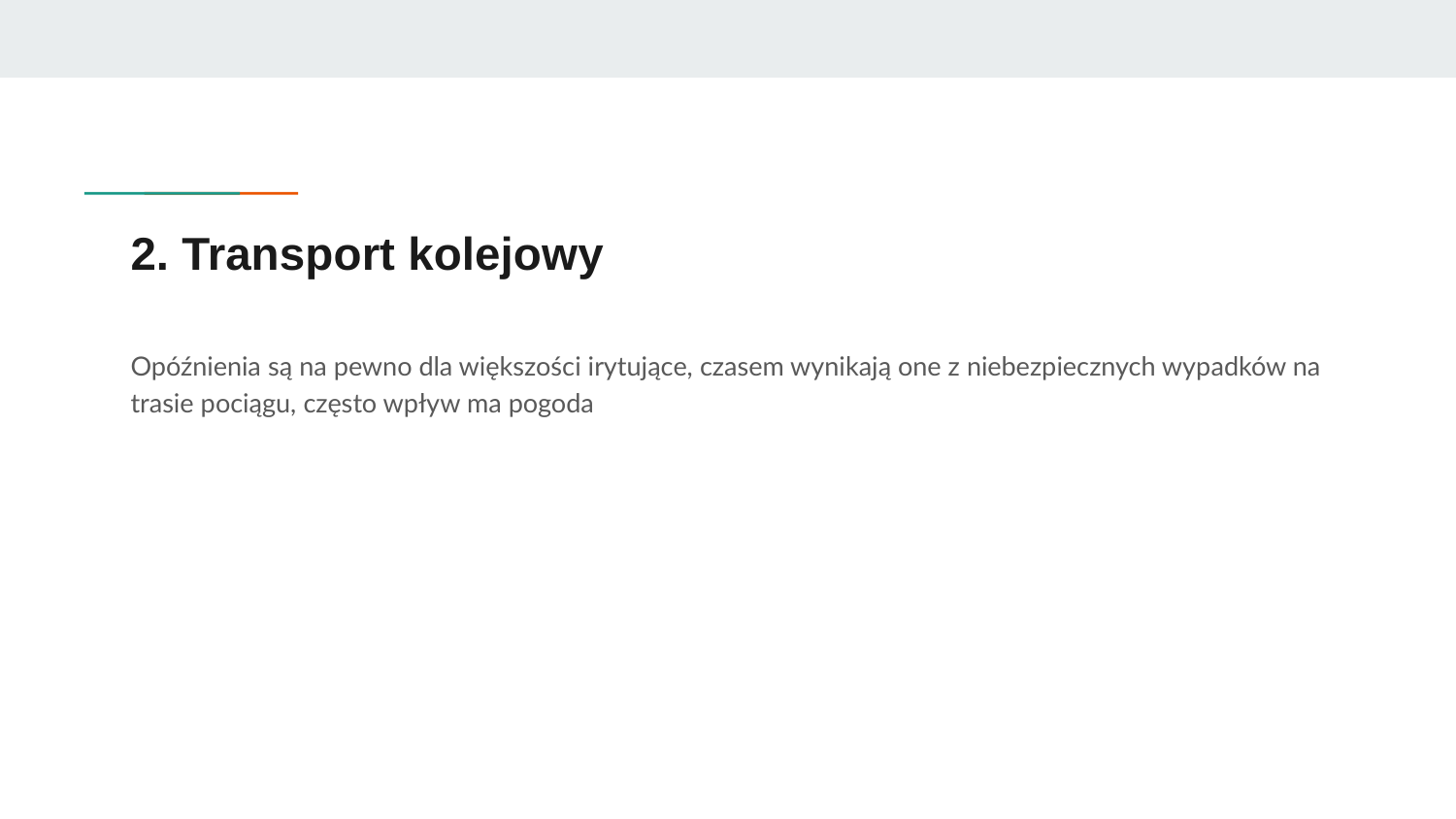

# 2. Transport kolejowy
Opóźnienia są na pewno dla większości irytujące, czasem wynikają one z niebezpiecznych wypadków na trasie pociągu, często wpływ ma pogoda